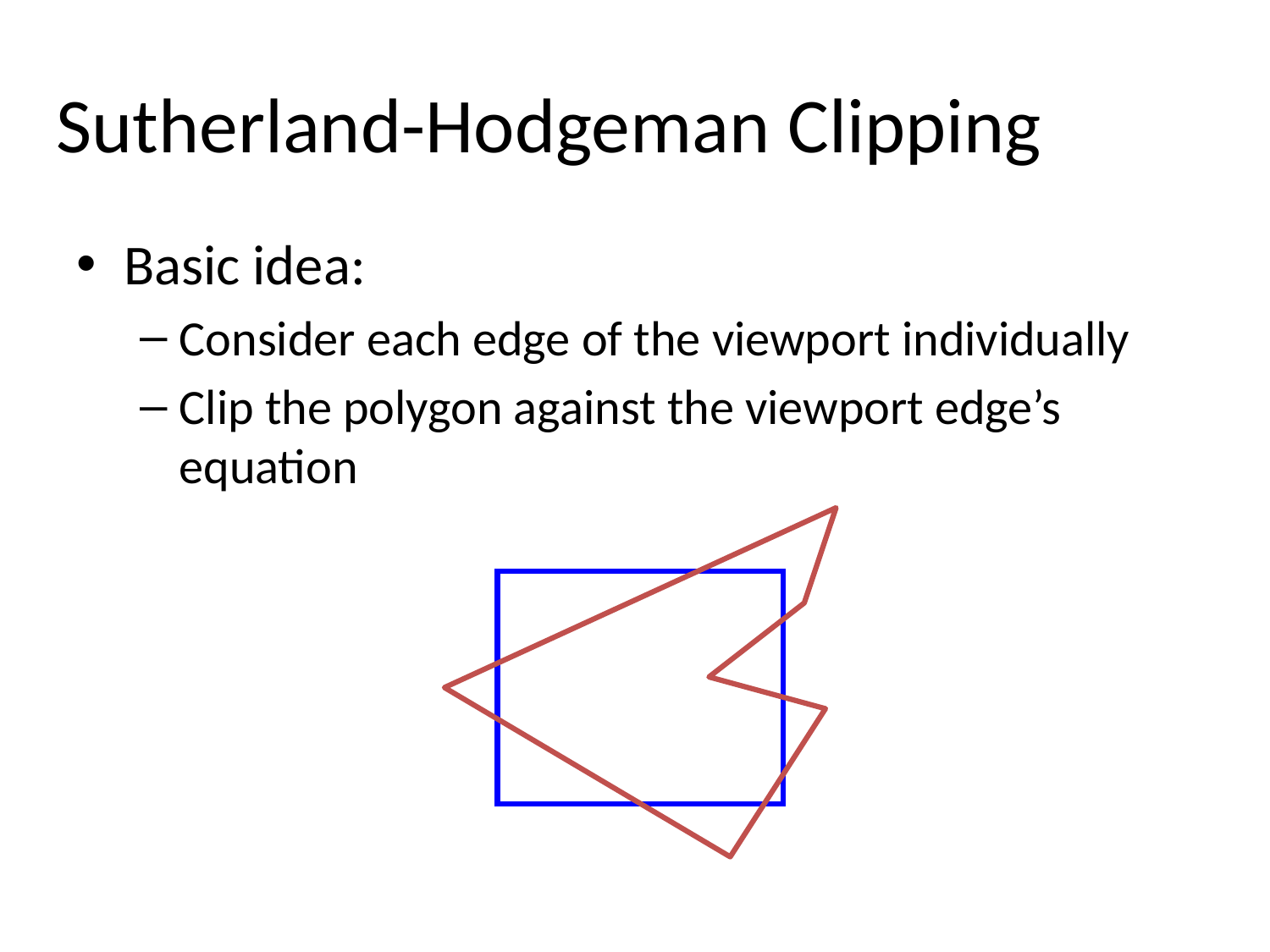

# Sutherland-Hodgeman Clipping
Basic idea:
Consider each edge of the viewport individually
Clip the polygon against the viewport edge’s equation